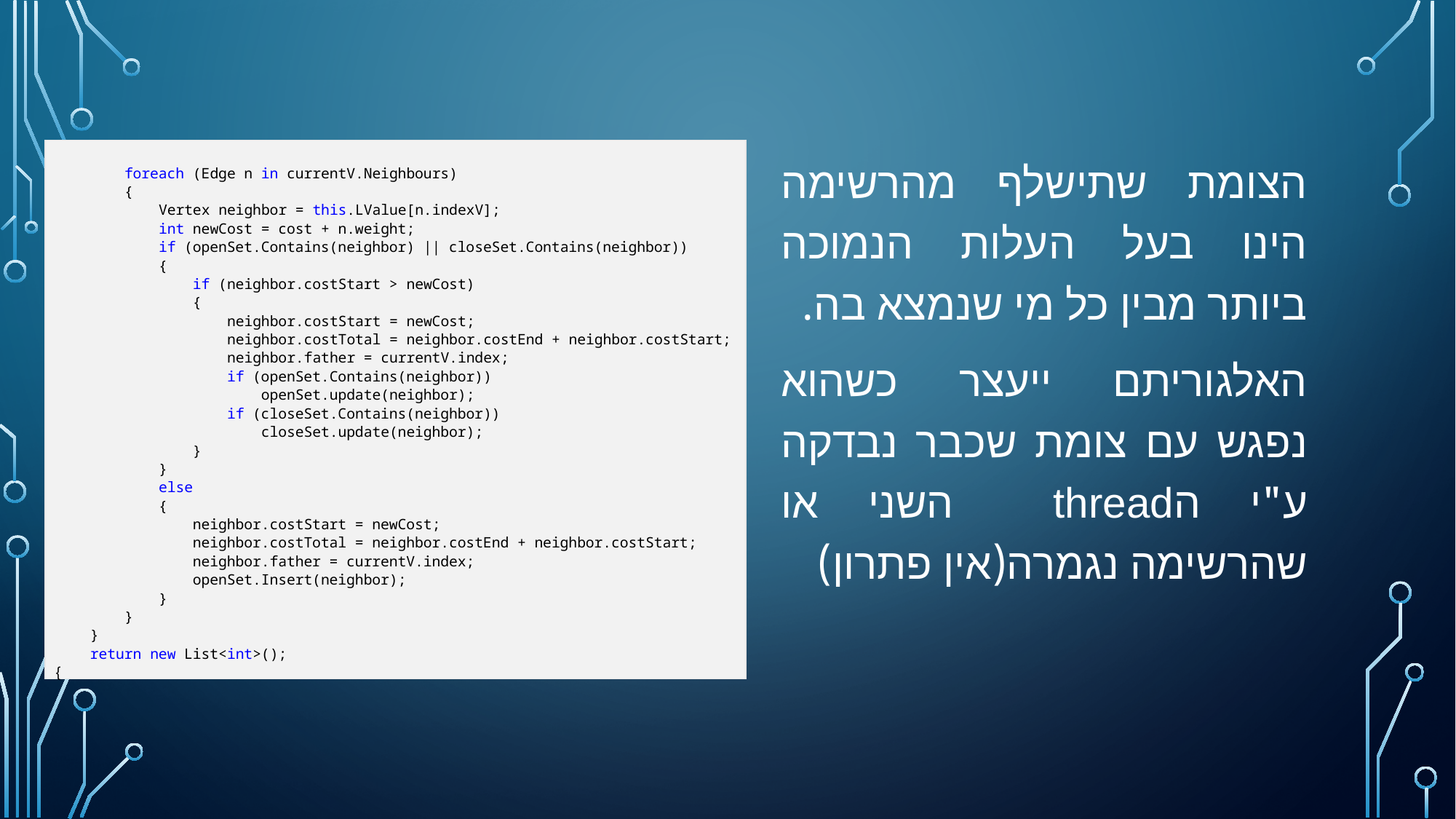

foreach (Edge n in currentV.Neighbours)
        {
            Vertex neighbor = this.LValue[n.indexV];
            int newCost = cost + n.weight;
            if (openSet.Contains(neighbor) || closeSet.Contains(neighbor))
            {
                if (neighbor.costStart > newCost)
                {
                    neighbor.costStart = newCost;
                    neighbor.costTotal = neighbor.costEnd + neighbor.costStart;
                    neighbor.father = currentV.index;
                    if (openSet.Contains(neighbor))
                        openSet.update(neighbor);
                    if (closeSet.Contains(neighbor))
                        closeSet.update(neighbor);
                }
            }
            else
            {
                neighbor.costStart = newCost;
                neighbor.costTotal = neighbor.costEnd + neighbor.costStart;
                neighbor.father = currentV.index;
                openSet.Insert(neighbor);
            }
        }
    }
    return new List<int>();
 }
הצומת שתישלף מהרשימה הינו בעל העלות הנמוכה ביותר מבין כל מי שנמצא בה.
האלגוריתם ייעצר כשהוא נפגש עם צומת שכבר נבדקה ע"י הthread  השני או שהרשימה נגמרה(אין פתרון)